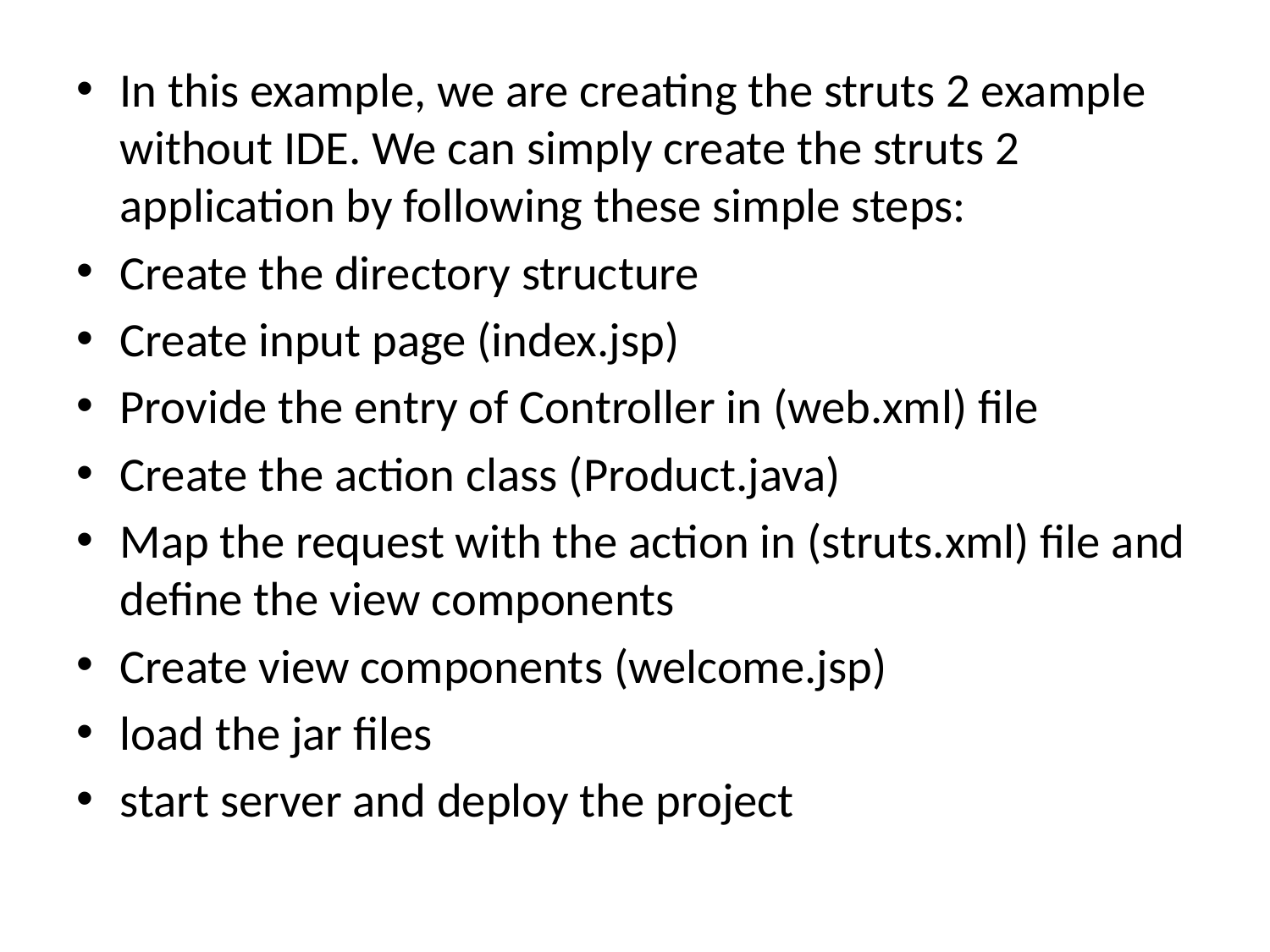

In this example, we are creating the struts 2 example without IDE. We can simply create the struts 2 application by following these simple steps:
Create the directory structure
Create input page (index.jsp)
Provide the entry of Controller in (web.xml) file
Create the action class (Product.java)
Map the request with the action in (struts.xml) file and define the view components
Create view components (welcome.jsp)
load the jar files
start server and deploy the project